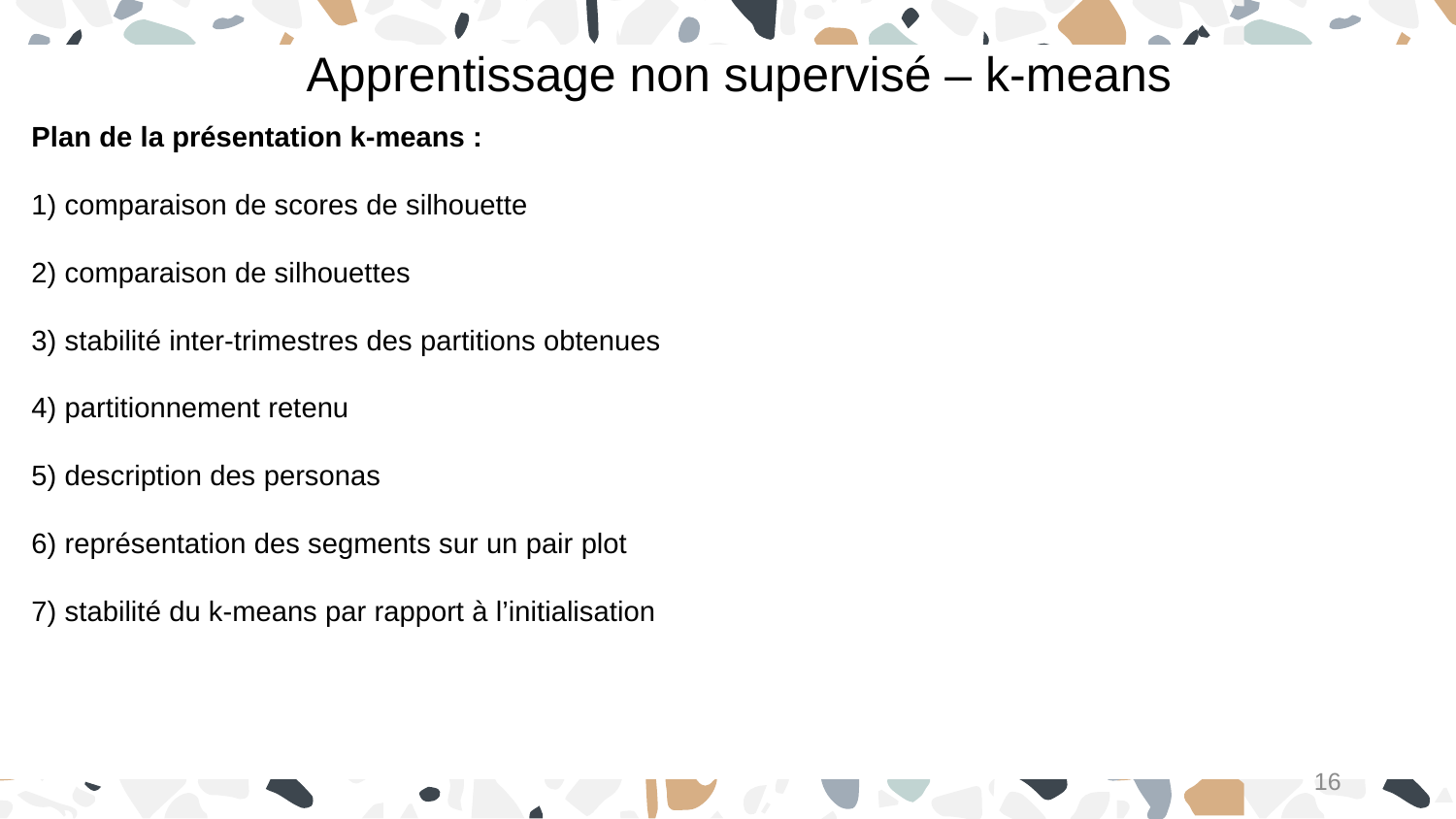

Apprentissage non supervisé – k-means

Plan de la présentation k-means :

1) comparaison de scores de silhouette

2) comparaison de silhouettes

3) stabilité inter-trimestres des partitions obtenues

4) partitionnement retenu

5) description des personas

6) représentation des segments sur un pair plot

7) stabilité du k-means par rapport à l’initialisation
16